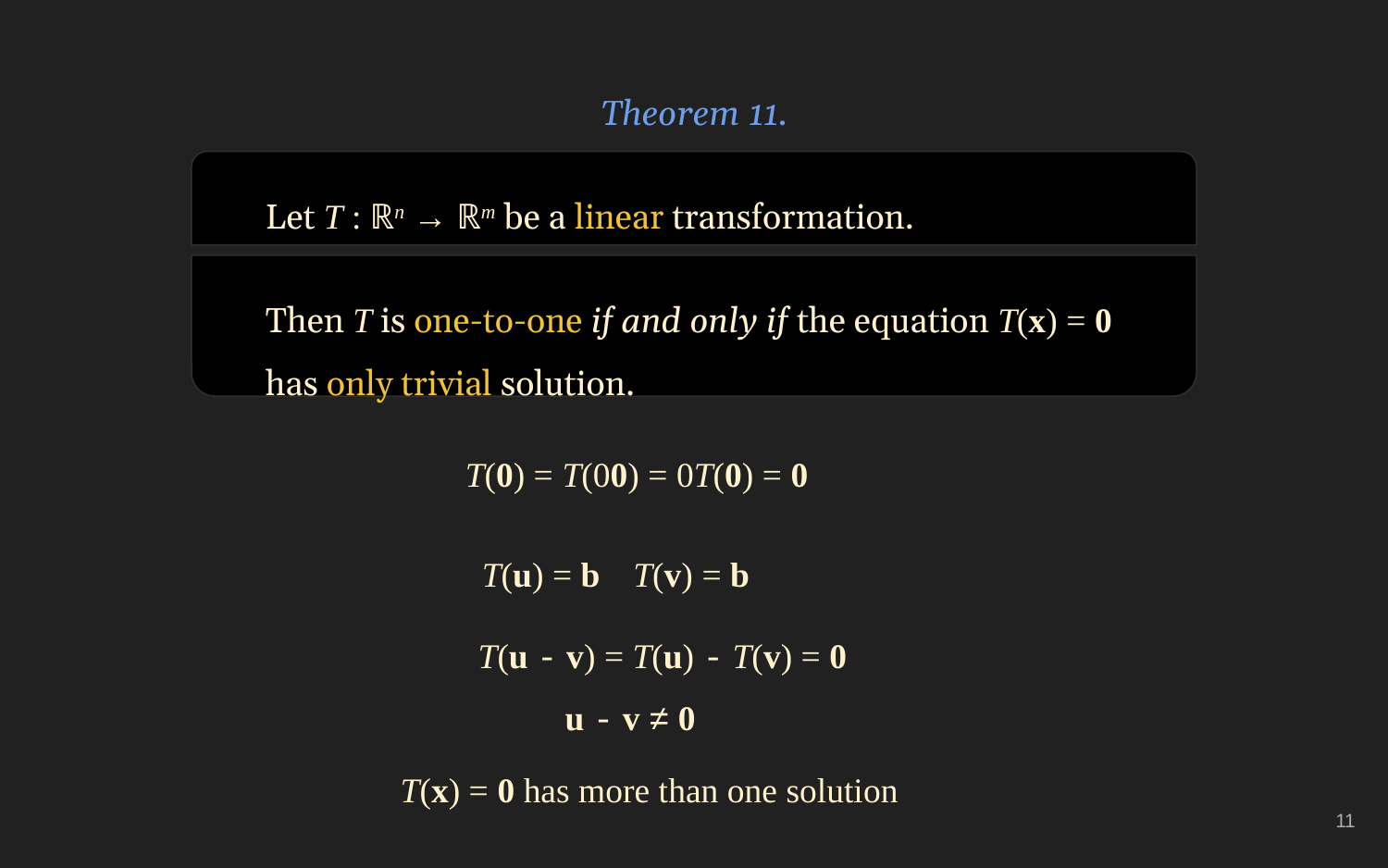

Theorem 11.

Let T : ℝn → ℝm be a linear transformation.

Then T is one-to-one if and only if the equation T(x) = 0 has only trivial solution.
T(0) = T(00) = 0T(0) = 0
T(u) = b
T(v) = b
T(u - v) = T(u) - T(v) = 0
u - v ≠ 0
T(x) = 0 has more than one solution
11